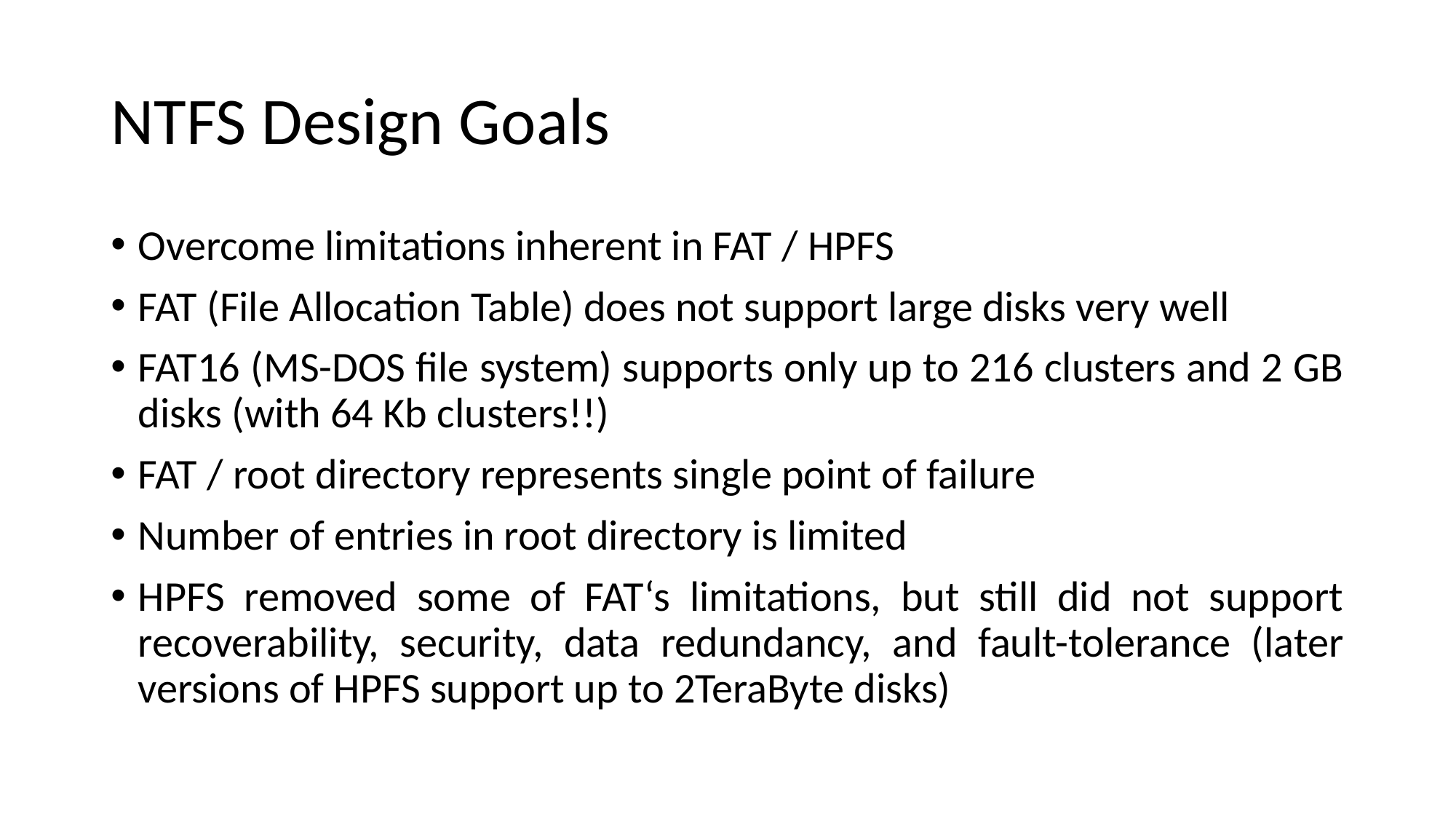

# NTFS Design Goals
Overcome limitations inherent in FAT / HPFS
FAT (File Allocation Table) does not support large disks very well
FAT16 (MS-DOS file system) supports only up to 216 clusters and 2 GB disks (with 64 Kb clusters!!)
FAT / root directory represents single point of failure
Number of entries in root directory is limited
HPFS removed some of FAT‘s limitations, but still did not support recoverability, security, data redundancy, and fault-tolerance (later versions of HPFS support up to 2TeraByte disks)